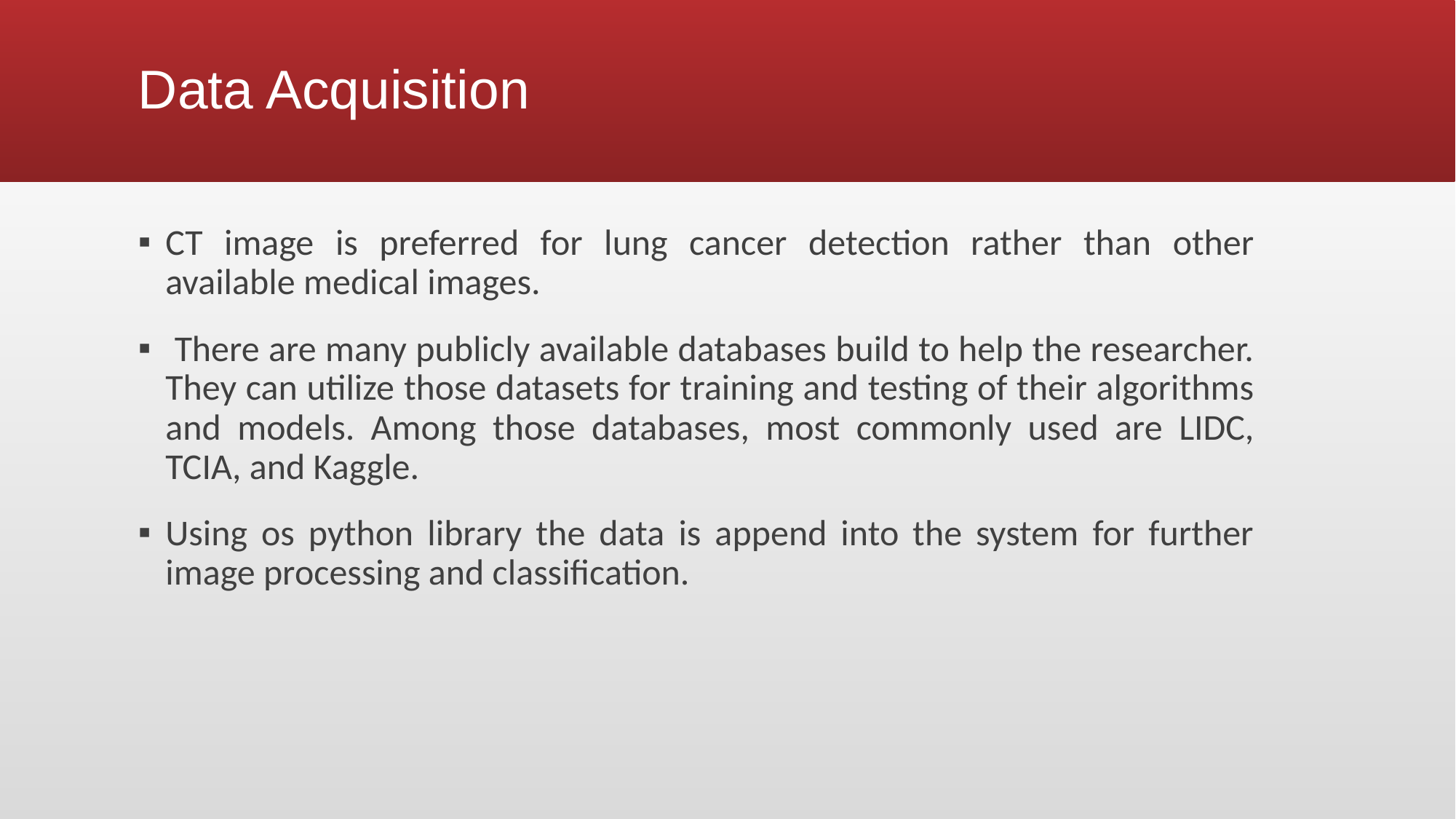

# Data Acquisition
CT image is preferred for lung cancer detection rather than other available medical images.
 There are many publicly available databases build to help the researcher. They can utilize those datasets for training and testing of their algorithms and models. Among those databases, most commonly used are LIDC, TCIA, and Kaggle.
Using os python library the data is append into the system for further image processing and classification.